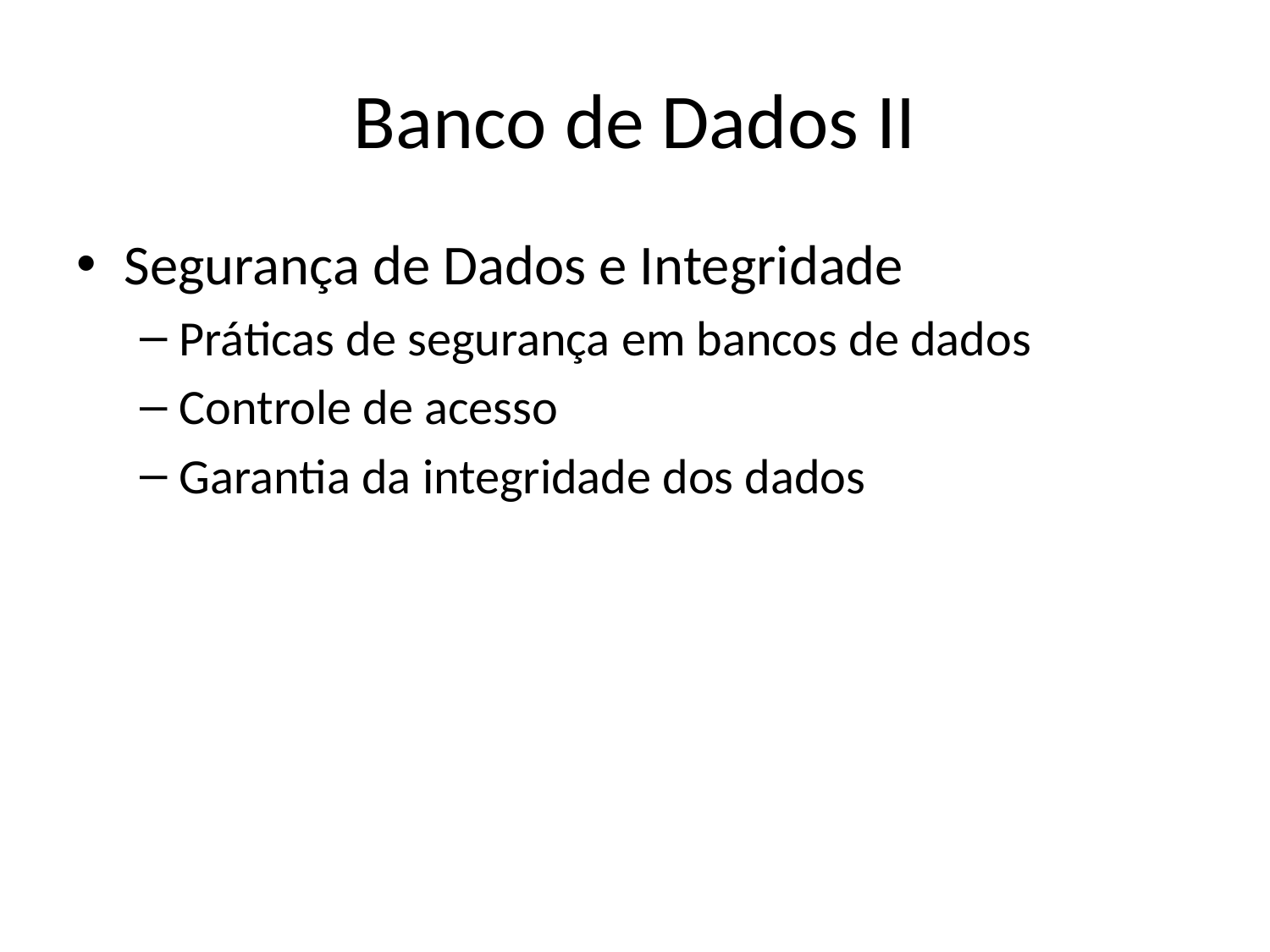

# Banco de Dados II
Segurança de Dados e Integridade
Práticas de segurança em bancos de dados
Controle de acesso
Garantia da integridade dos dados